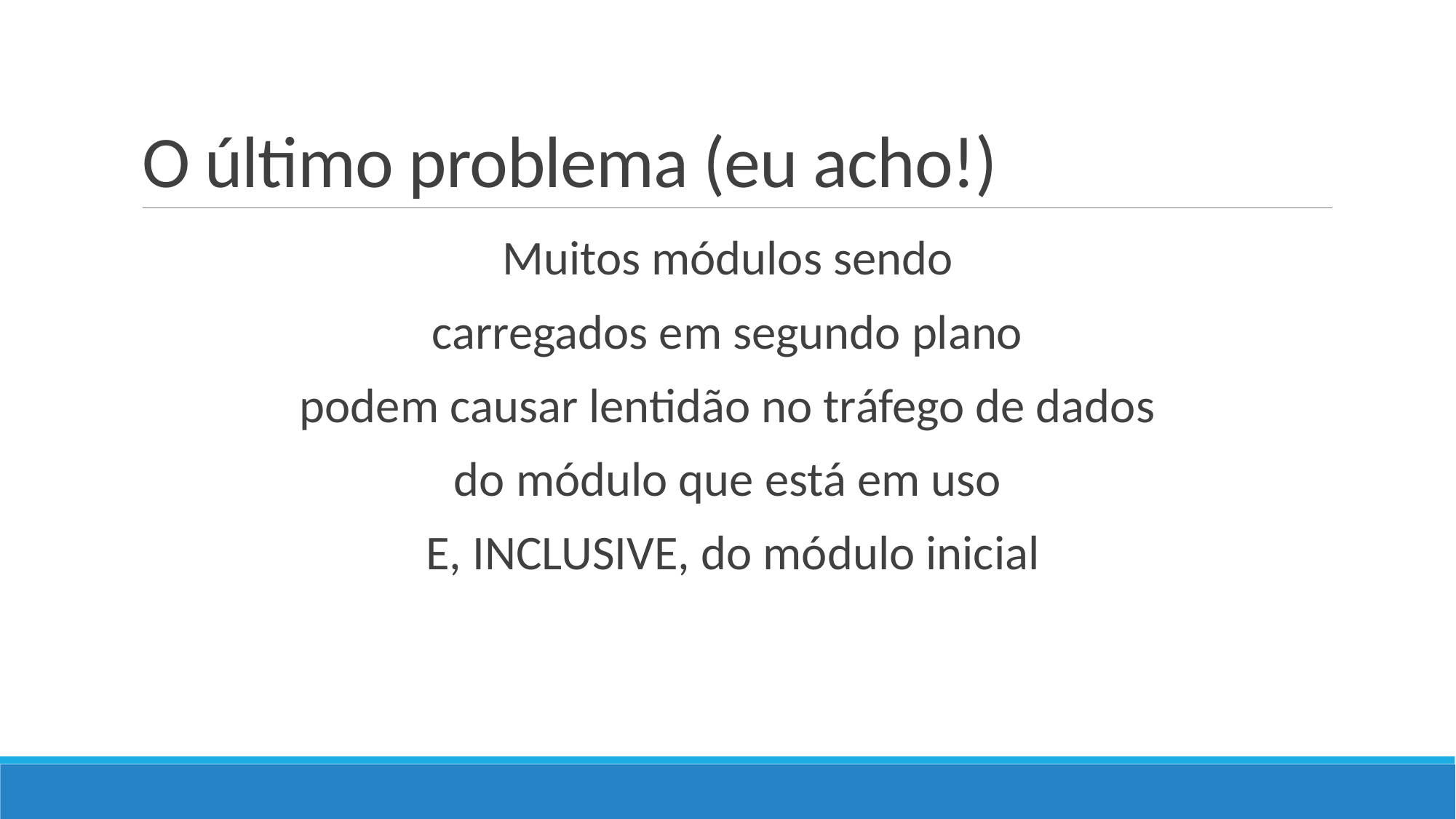

# O último problema (eu acho!)
Muitos módulos sendo
carregados em segundo plano
podem causar lentidão no tráfego de dados
do módulo que está em uso
E, INCLUSIVE, do módulo inicial